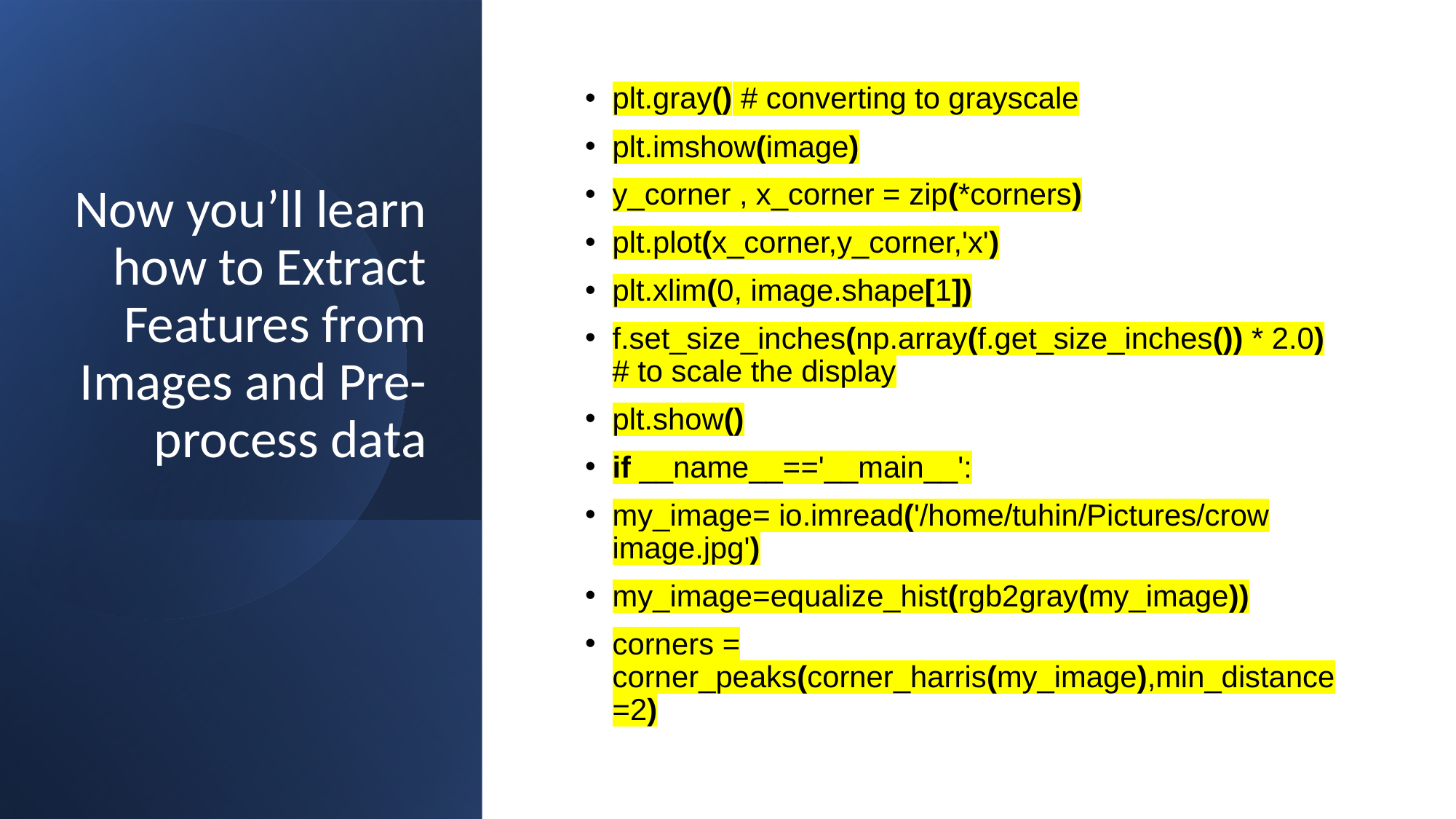

# Now you’ll learn how to Extract Features from Images and Pre-process data
plt.gray() # converting to grayscale
plt.imshow(image)
y_corner , x_corner = zip(*corners)
plt.plot(x_corner,y_corner,'x')
plt.xlim(0, image.shape[1])
f.set_size_inches(np.array(f.get_size_inches()) * 2.0) # to scale the display
plt.show()
if __name__=='__main__':
my_image= io.imread('/home/tuhin/Pictures/crow image.jpg')
my_image=equalize_hist(rgb2gray(my_image))
corners = corner_peaks(corner_harris(my_image),min_distance=2)